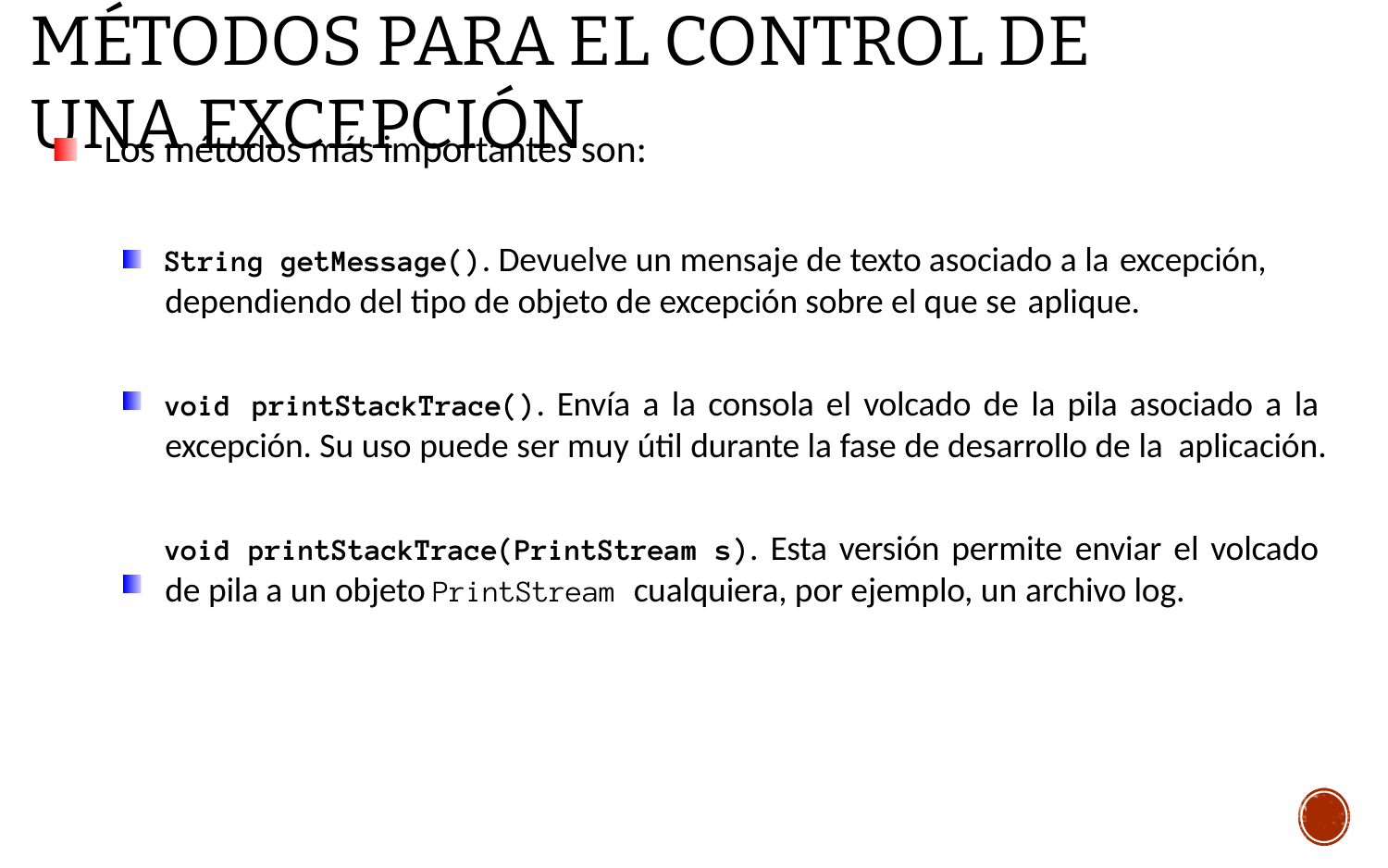

# Métodos para el control de una excepción
Los métodos más importantes son:

String getMessage(). Devuelve un mensaje de texto asociado a la excepción,
dependiendo del tipo de objeto de excepción sobre el que se aplique.

void printStackTrace(). Envía a la consola el volcado de la pila asociado a la  excepción. Su uso puede ser muy útil durante la fase de desarrollo de la  aplicación.

void printStackTrace(PrintStream s). Esta versión permite enviar el volcado
de pila a un objeto PrintStream cualquiera, por ejemplo, un archivo log.